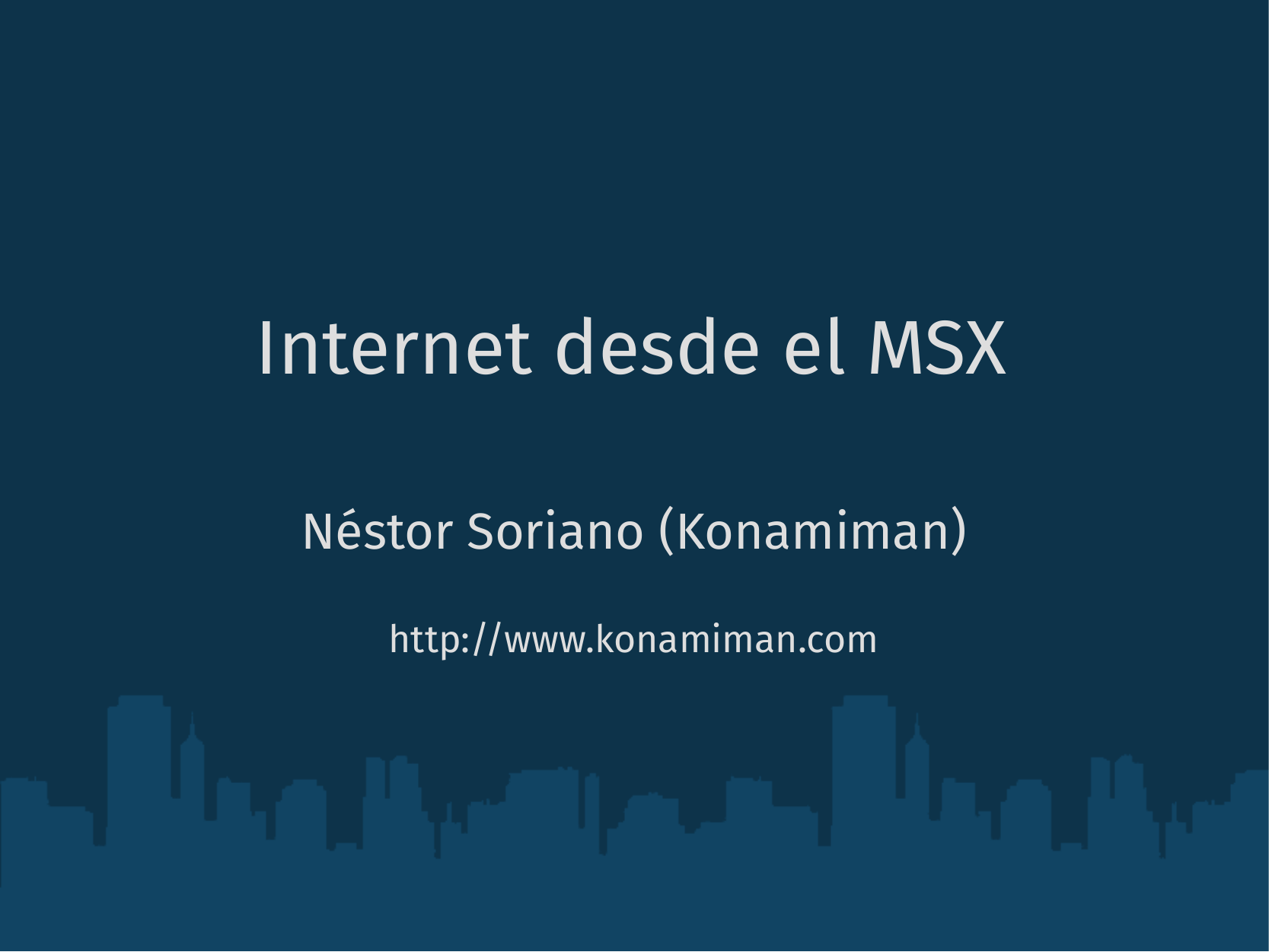

# Internet desde el MSX
Néstor Soriano (Konamiman)

http://www.konamiman.com